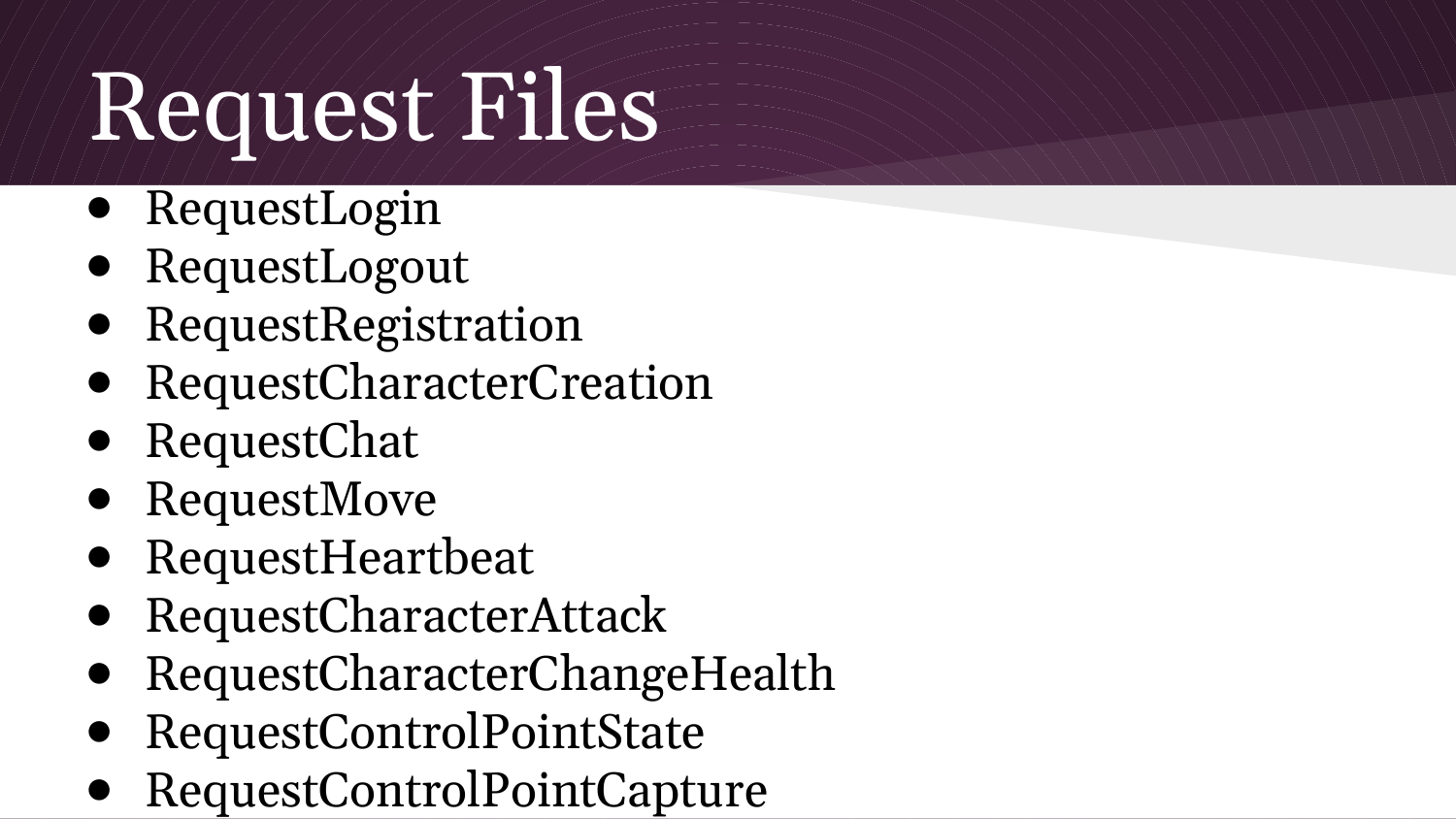

# Request Files
RequestLogin
RequestLogout
RequestRegistration
RequestCharacterCreation
RequestChat
RequestMove
RequestHeartbeat
RequestCharacterAttack
RequestCharacterChangeHealth
RequestControlPointState
RequestControlPointCapture